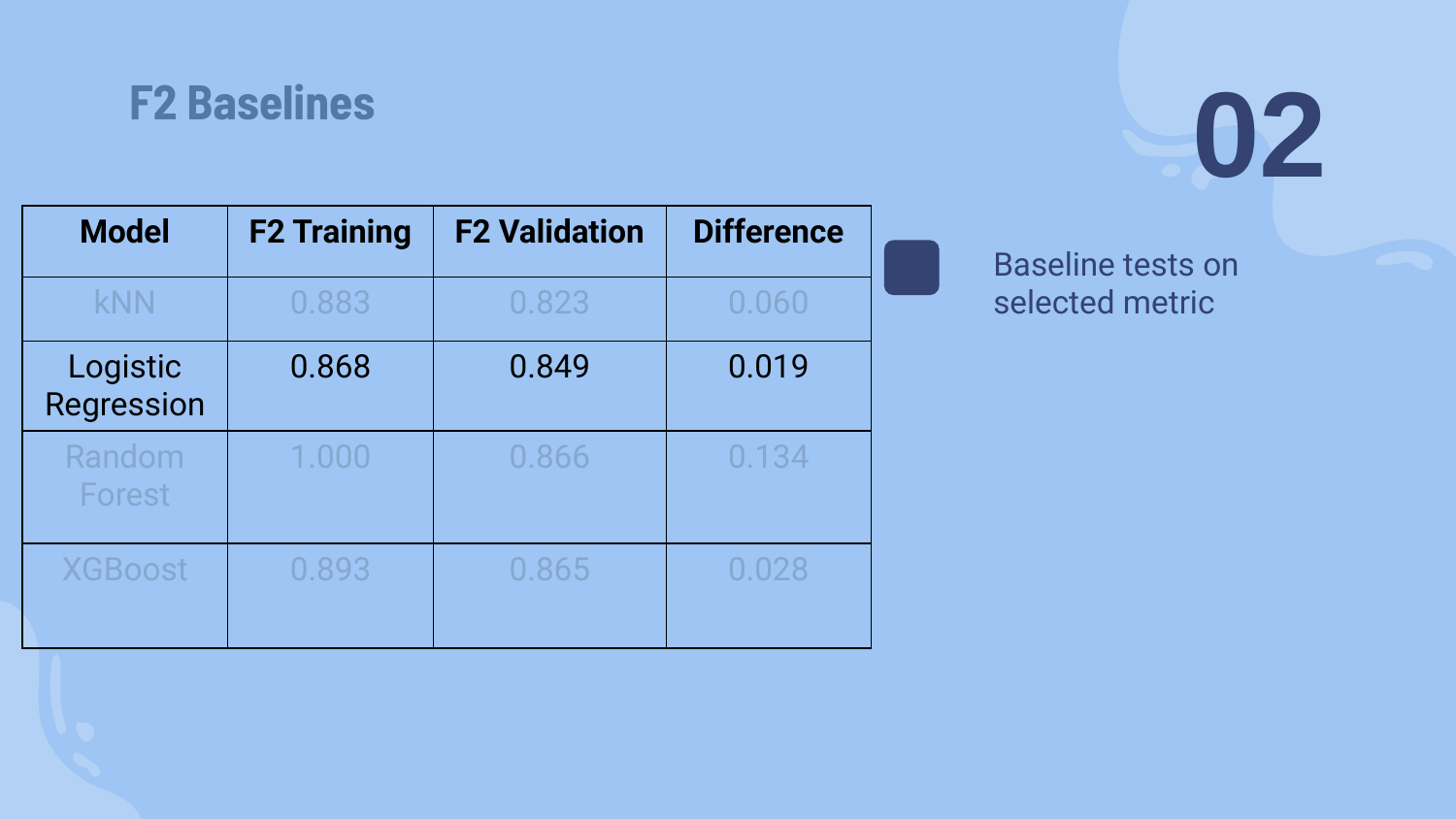

02
# F2 Baselines
Baseline tests on selected metric
| Model | F2 Training | F2 Validation | Difference |
| --- | --- | --- | --- |
| kNN | 0.883 | 0.823 | 0.060 |
| Logistic Regression | 0.868 | 0.849 | 0.019 |
| Random Forest | 1.000 | 0.866 | 0.134 |
| XGBoost | 0.893 | 0.865 | 0.028 |